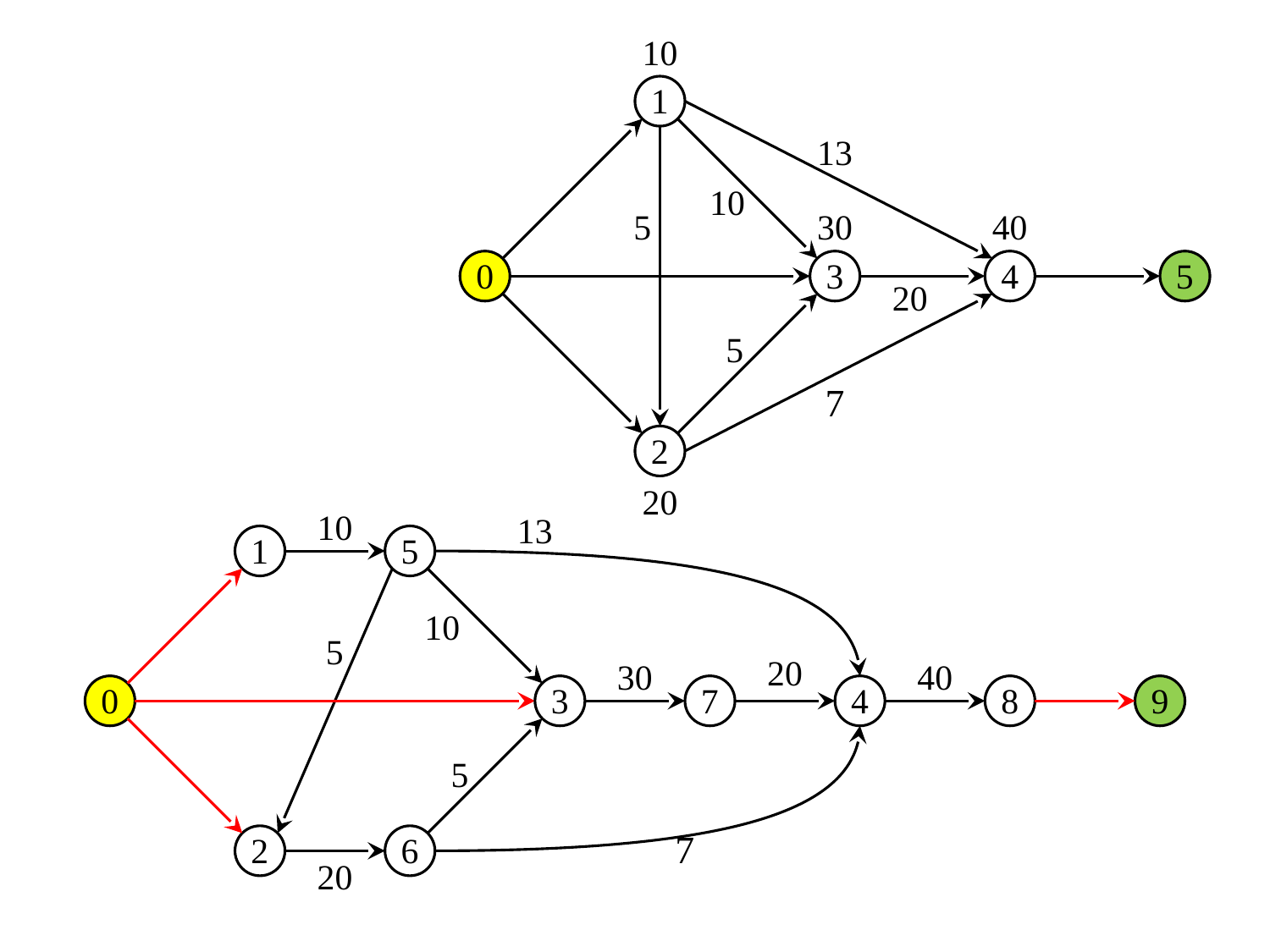

10
1
13
10
5
30
40
0
3
4
5
20
5
7
2
20
10
13
1
5
10
5
30
20
40
0
3
7
4
8
9
5
2
6
7
20